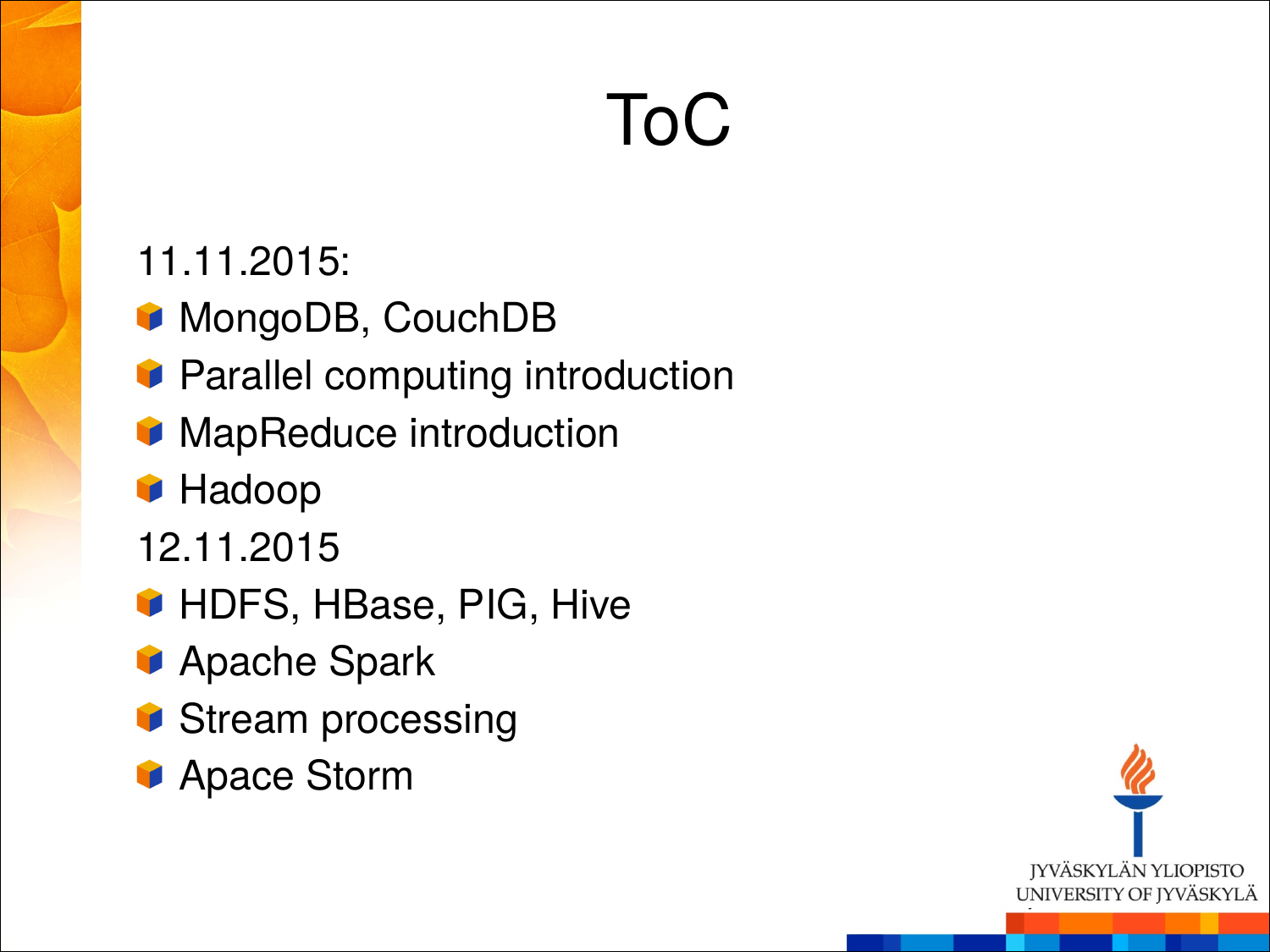

# ToC
11.11.2015:
MongoDB, CouchDB
Parallel computing introduction
MapReduce introduction
Hadoop
12.11.2015
HDFS, HBase, PIG, Hive
Apache Spark
Stream processing
Apace Storm